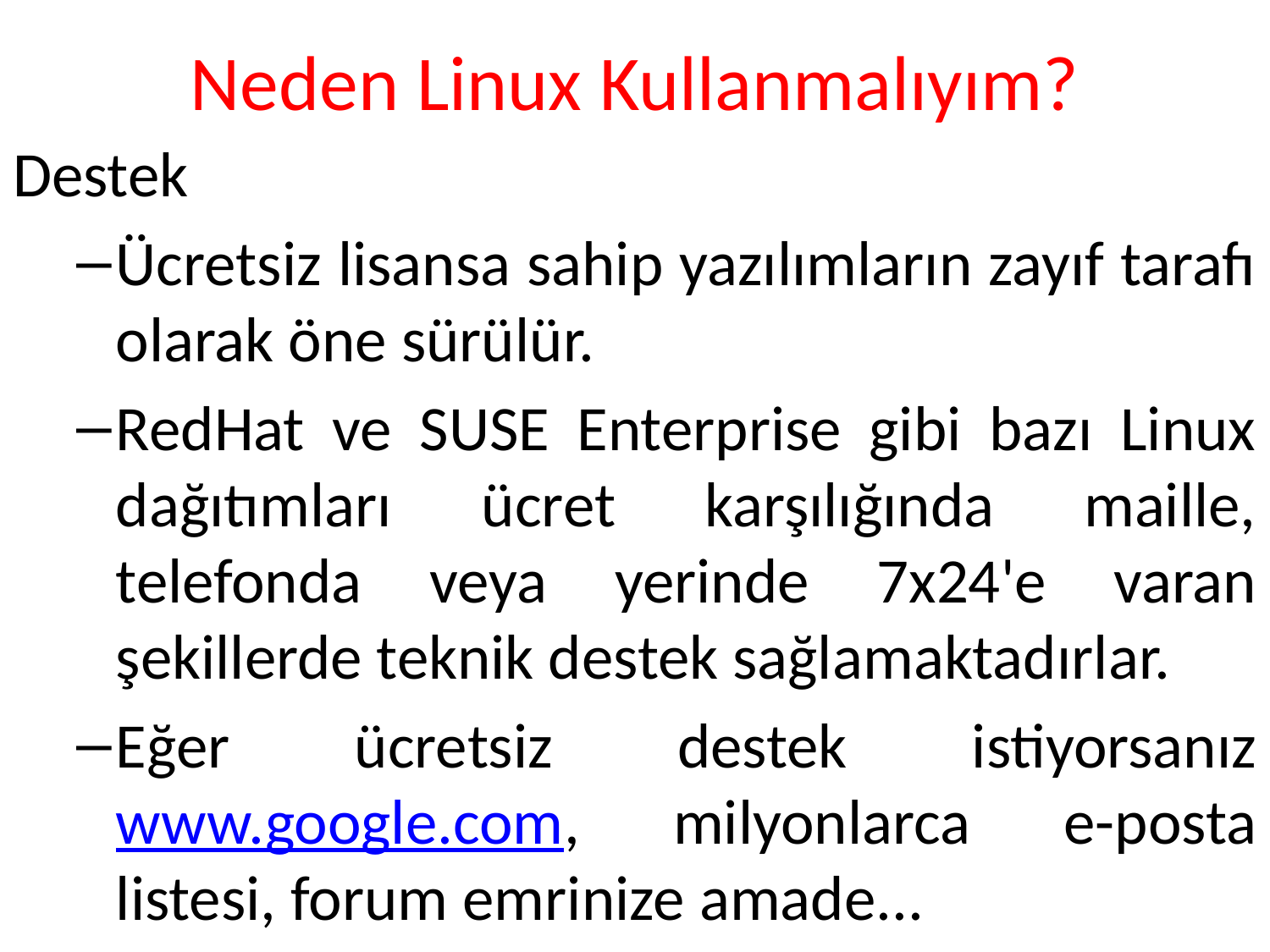

# Neden Linux Kullanmalıyım?
Destek
Ücretsiz lisansa sahip yazılımların zayıf tarafı olarak öne sürülür.
RedHat ve SUSE Enterprise gibi bazı Linux dağıtımları ücret karşılığında maille, telefonda veya yerinde 7x24'e varan şekillerde teknik destek sağlamaktadırlar.
Eğer ücretsiz destek istiyorsanız www.google.com, milyonlarca e-posta listesi, forum emrinize amade...